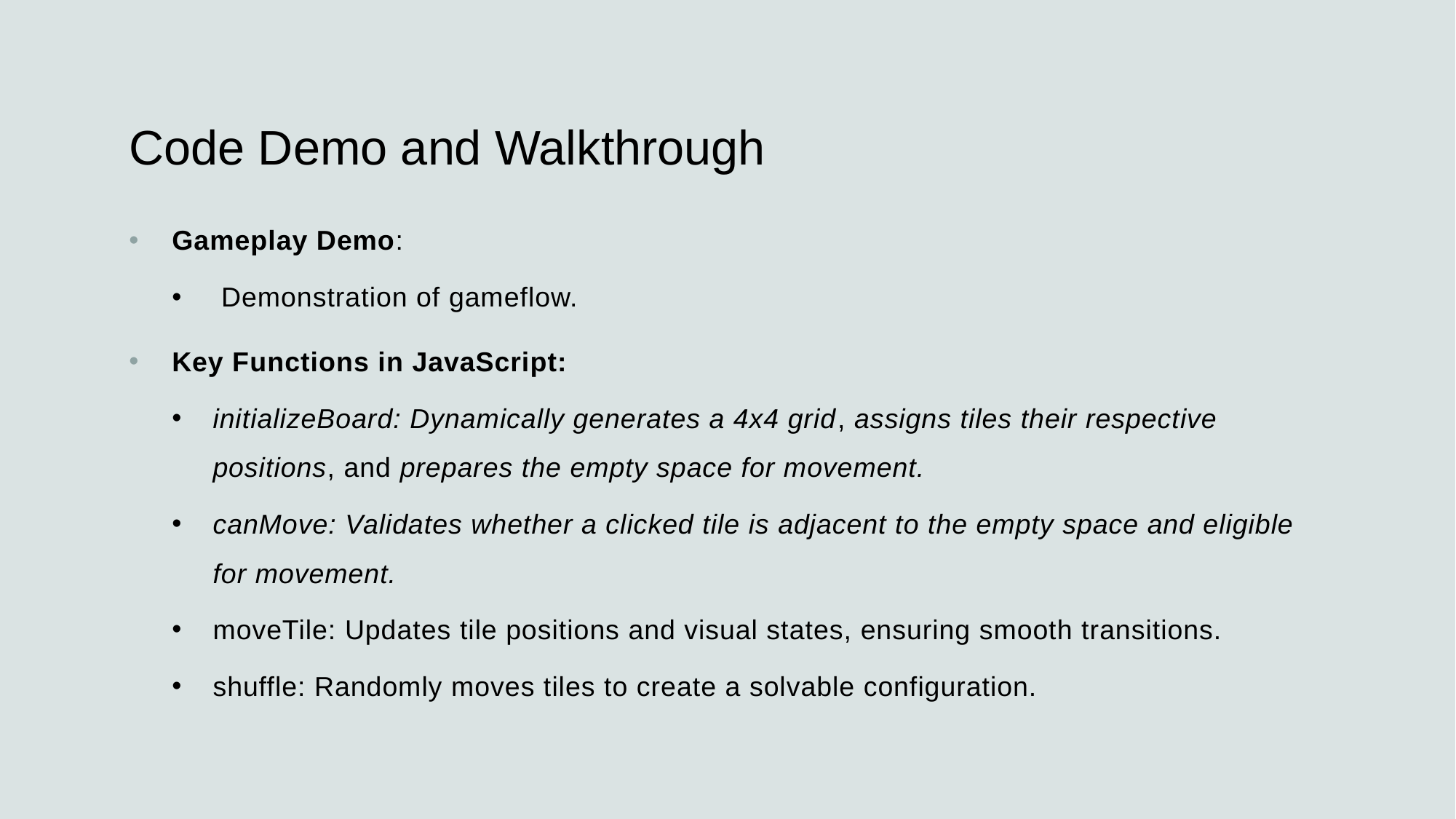

# Code Demo and Walkthrough
Gameplay Demo:
 Demonstration of gameflow.
Key Functions in JavaScript:
initializeBoard: Dynamically generates a 4x4 grid, assigns tiles their respective positions, and prepares the empty space for movement.
canMove: Validates whether a clicked tile is adjacent to the empty space and eligible for movement.
moveTile: Updates tile positions and visual states, ensuring smooth transitions.
shuffle: Randomly moves tiles to create a solvable configuration.